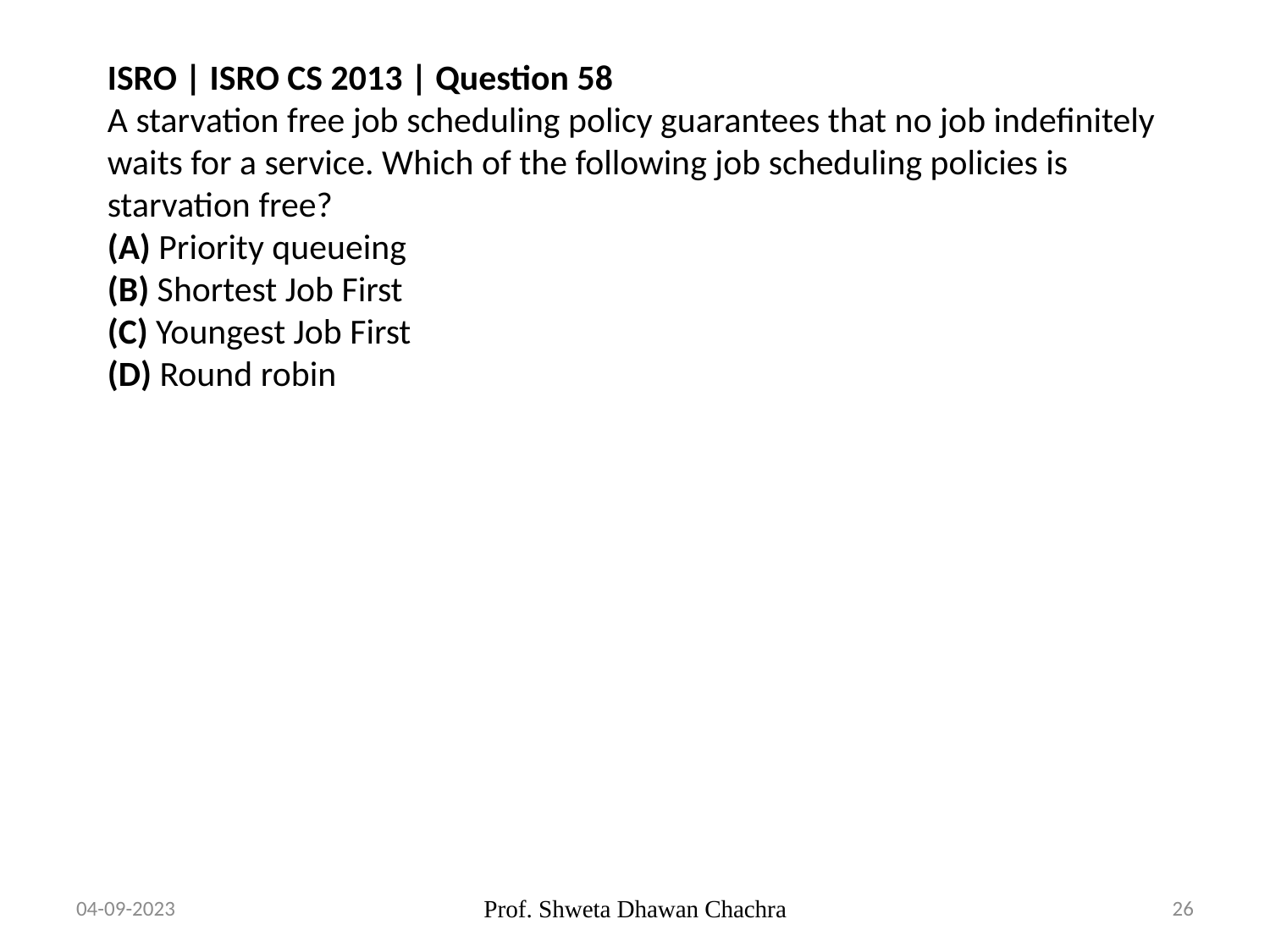

ISRO | ISRO CS 2013 | Question 58
A starvation free job scheduling policy guarantees that no job indefinitely waits for a service. Which of the following job scheduling policies is starvation free?
(A) Priority queueing
(B) Shortest Job First
(C) Youngest Job First
(D) Round robin
04-09-2023
Prof. Shweta Dhawan Chachra
26